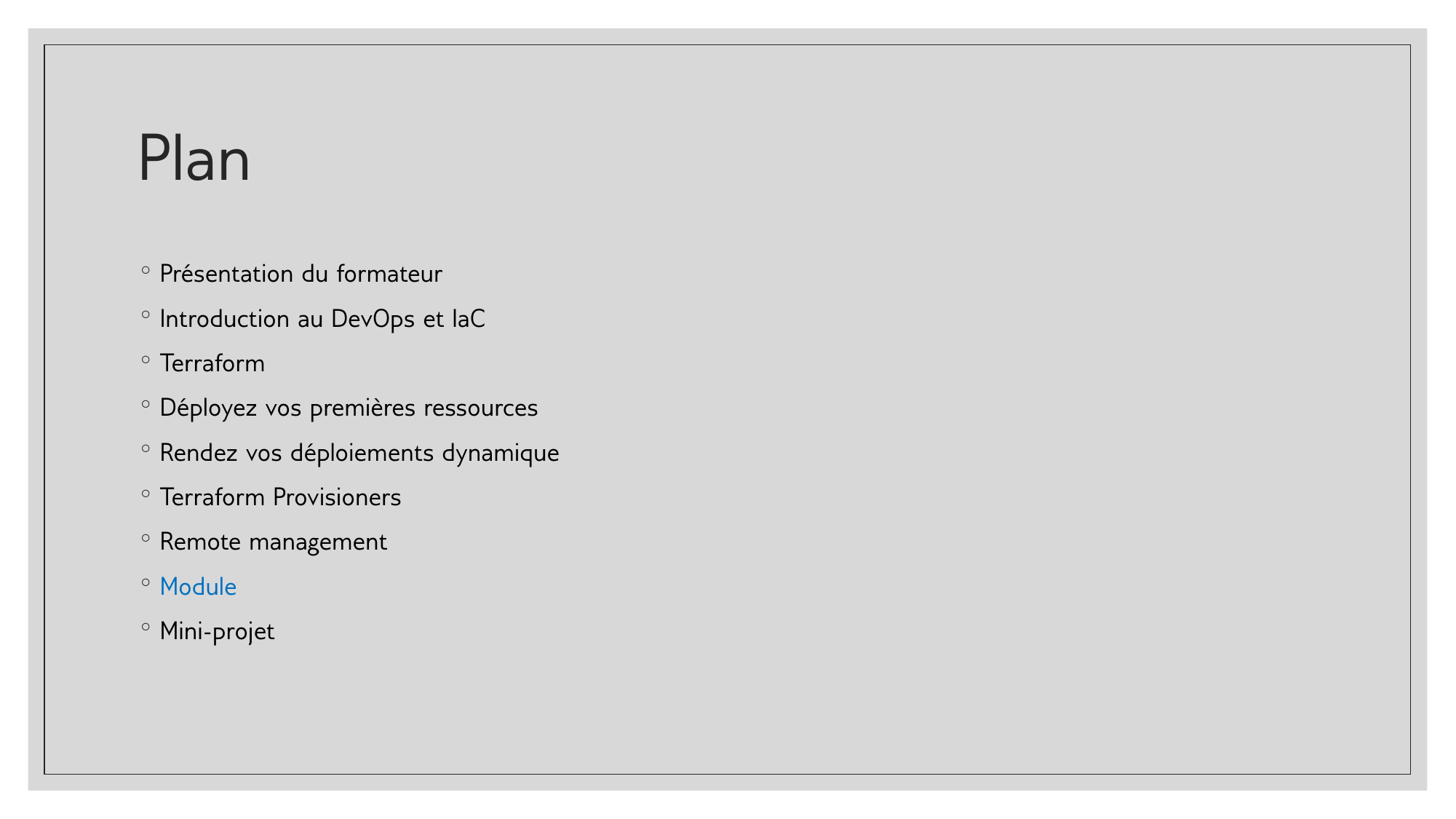

# Plan
Présentation du formateur
Introduction au DevOps et IaC
Terraform
Déployez vos premières ressources
Rendez vos déploiements dynamique
Terraform Provisioners
Remote management
Module
Mini-projet